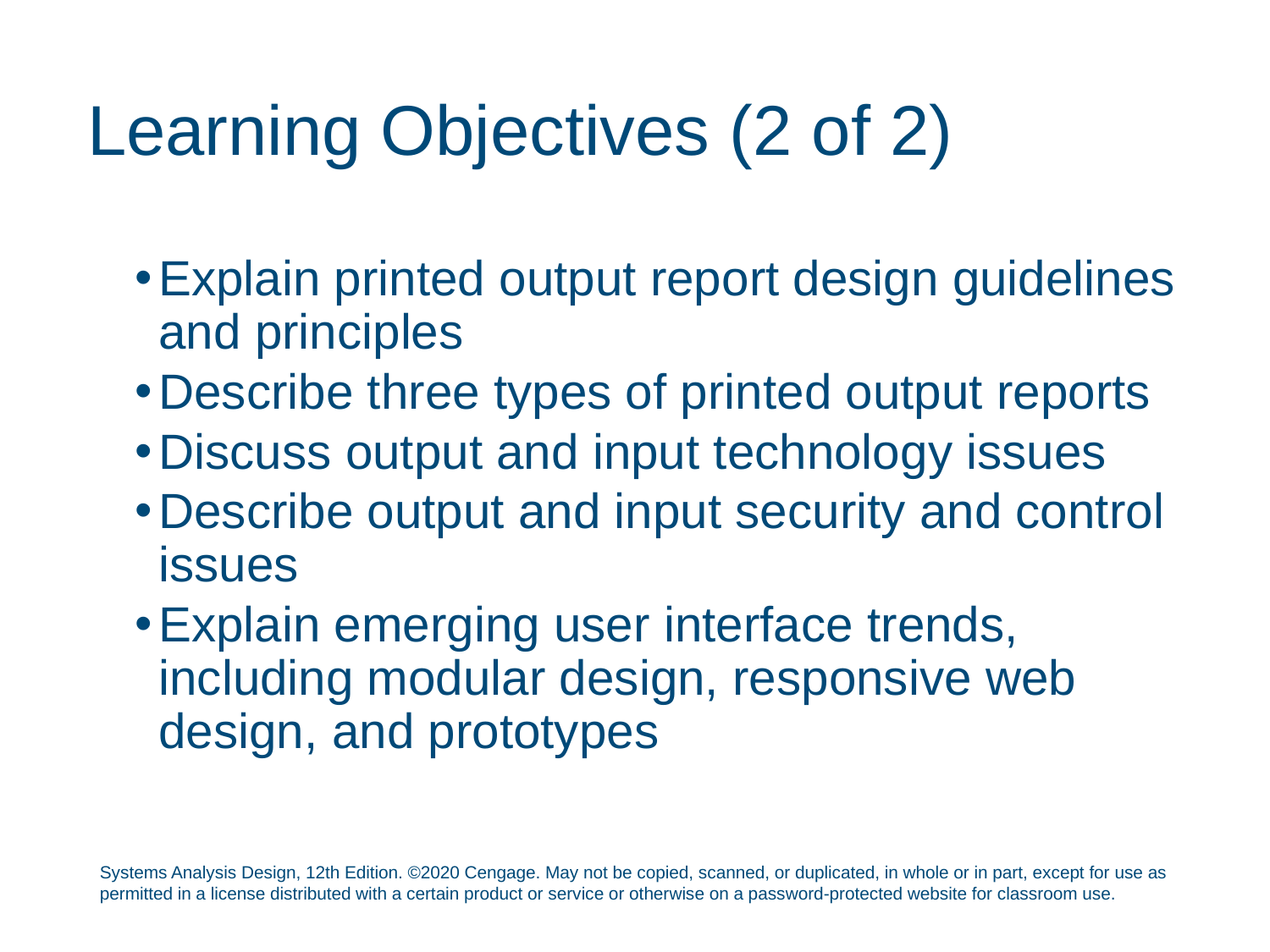

# Learning Objectives (2 of 2)
Explain printed output report design guidelines and principles
Describe three types of printed output reports
Discuss output and input technology issues
Describe output and input security and control issues
Explain emerging user interface trends, including modular design, responsive web design, and prototypes

Systems Analysis Design, 12th Edition. ©2020 Cengage. May not be copied, scanned, or duplicated, in whole or in part, except for use as permitted in a license distributed with a certain product or service or otherwise on a password-protected website for classroom use.